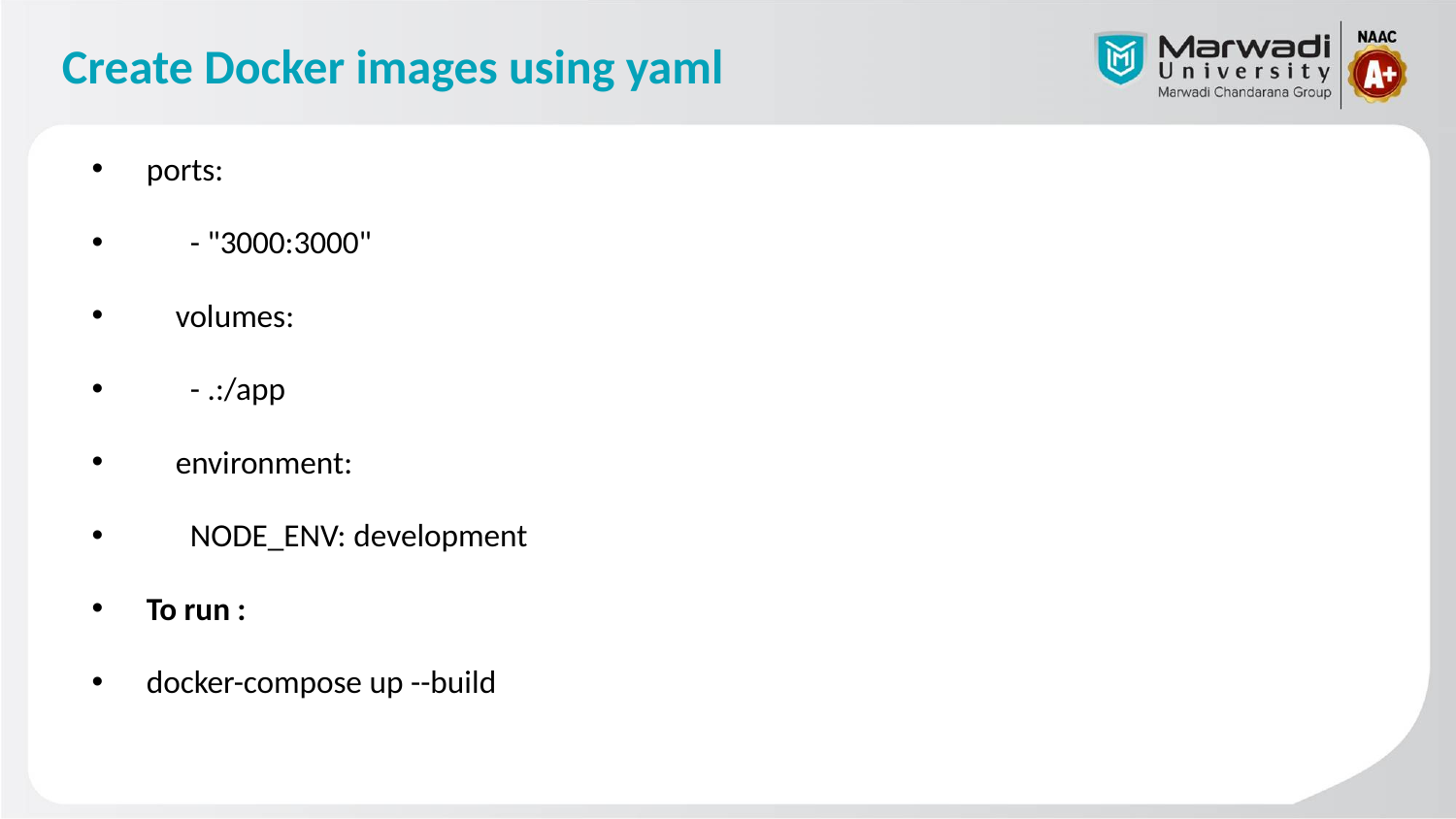

# Create Docker images using yaml
ports:
      - "3000:3000"
    volumes:
      - .:/app
    environment:
      NODE_ENV: development
To run :
docker-compose up --build